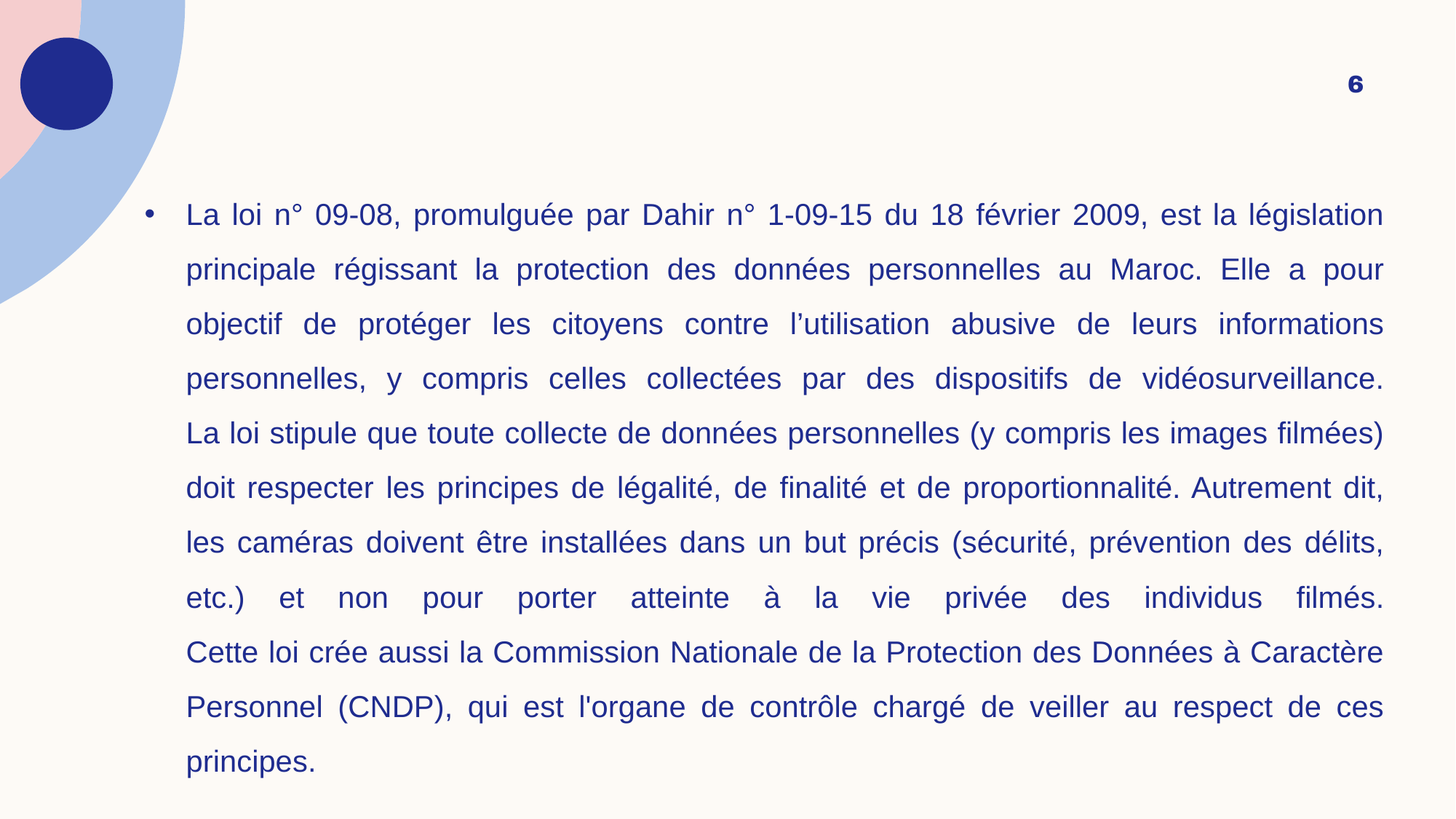

6
La loi n° 09-08, promulguée par Dahir n° 1-09-15 du 18 février 2009, est la législation principale régissant la protection des données personnelles au Maroc. Elle a pour objectif de protéger les citoyens contre l’utilisation abusive de leurs informations personnelles, y compris celles collectées par des dispositifs de vidéosurveillance.
La loi stipule que toute collecte de données personnelles (y compris les images filmées) doit respecter les principes de légalité, de finalité et de proportionnalité. Autrement dit, les caméras doivent être installées dans un but précis (sécurité, prévention des délits, etc.) et non pour porter atteinte à la vie privée des individus filmés.
Cette loi crée aussi la Commission Nationale de la Protection des Données à Caractère Personnel (CNDP), qui est l'organe de contrôle chargé de veiller au respect de ces principes.